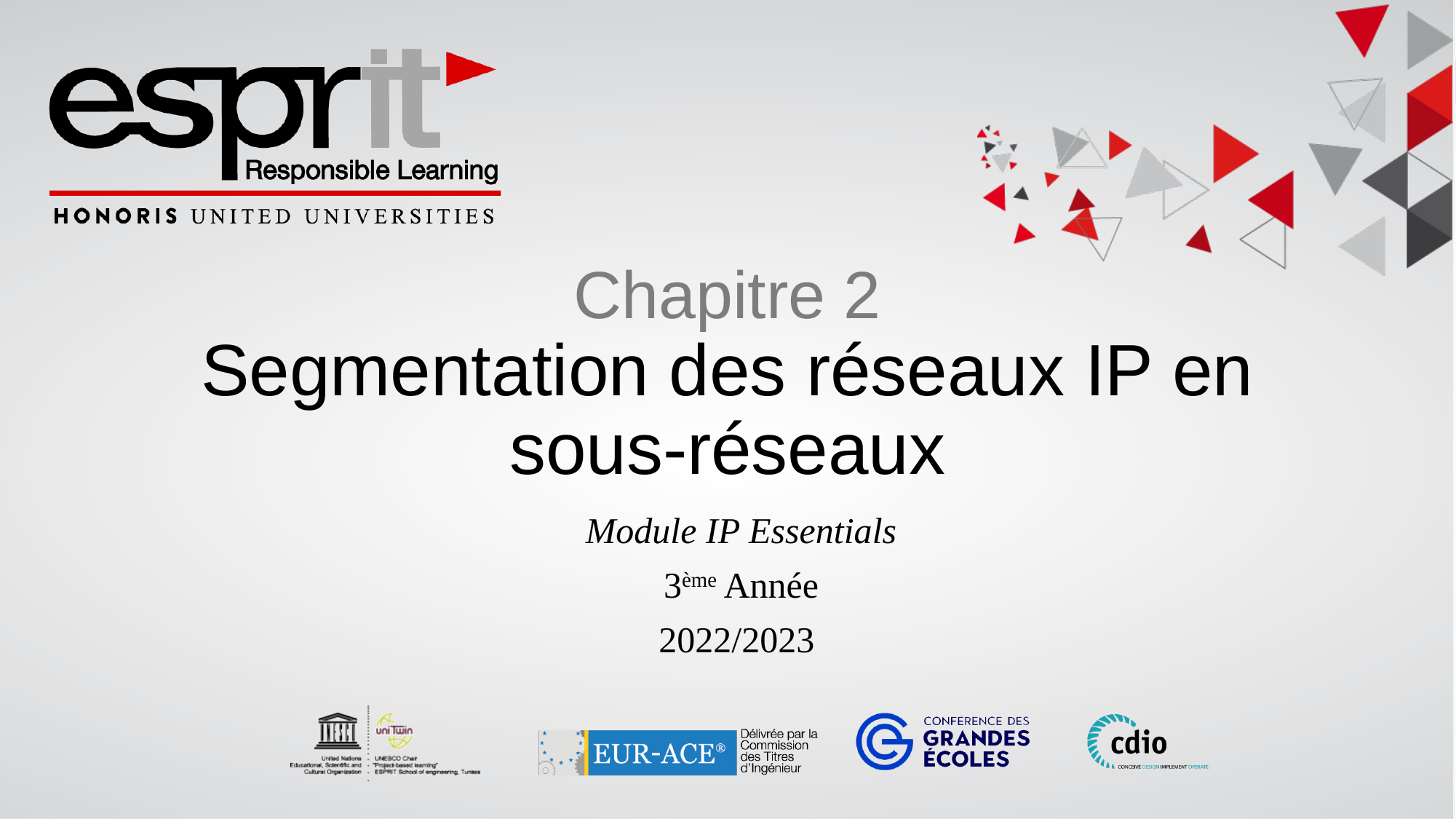

# Chapitre 2 Segmentation des réseaux IP en sous-réseaux
Module IP Essentials
3ème Année
2022/2023